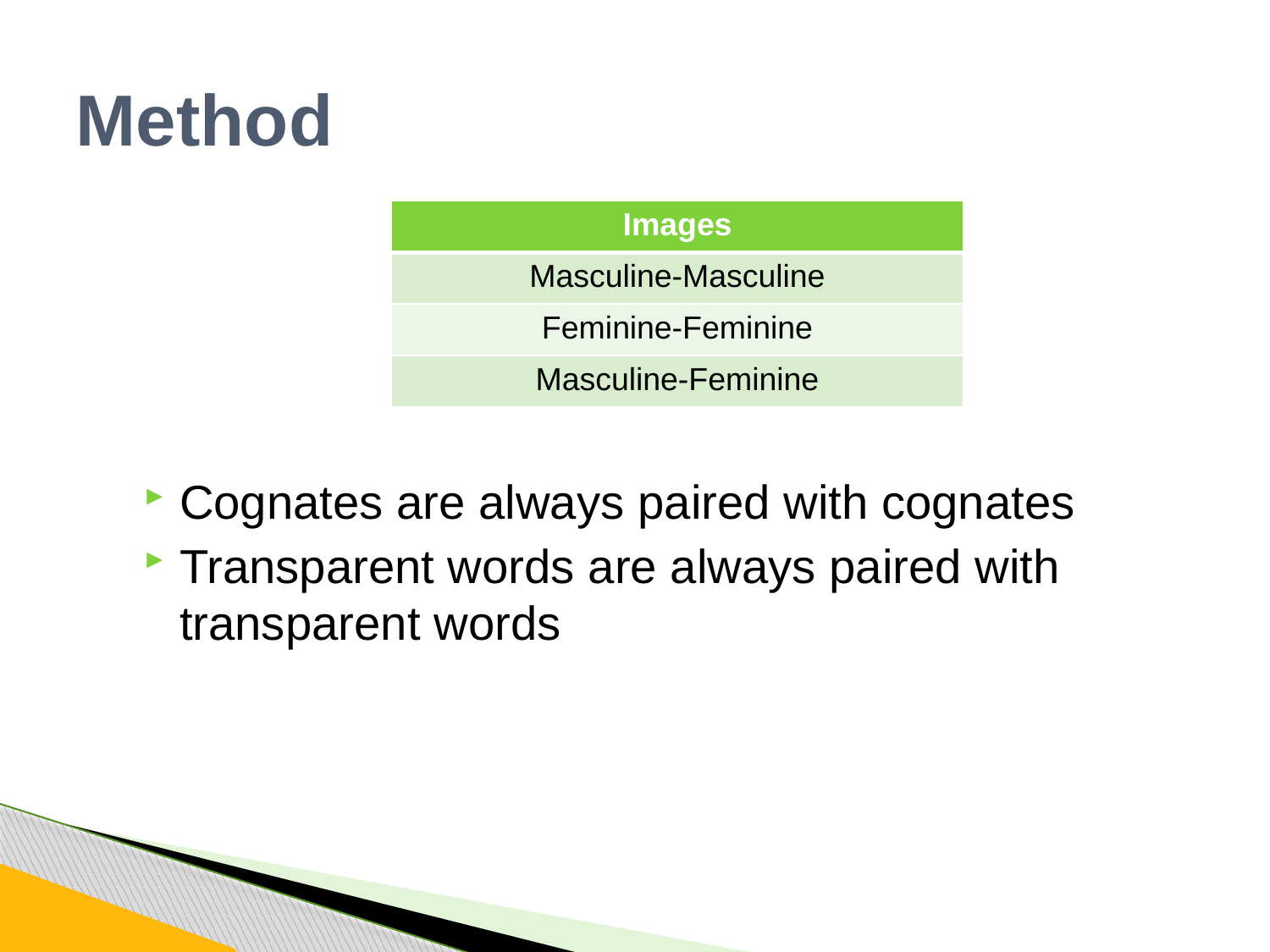

# Method
| Images |
| --- |
| Masculine-Masculine |
| Feminine-Feminine |
| Masculine-Feminine |
Cognates are always paired with cognates
Transparent words are always paired with transparent words